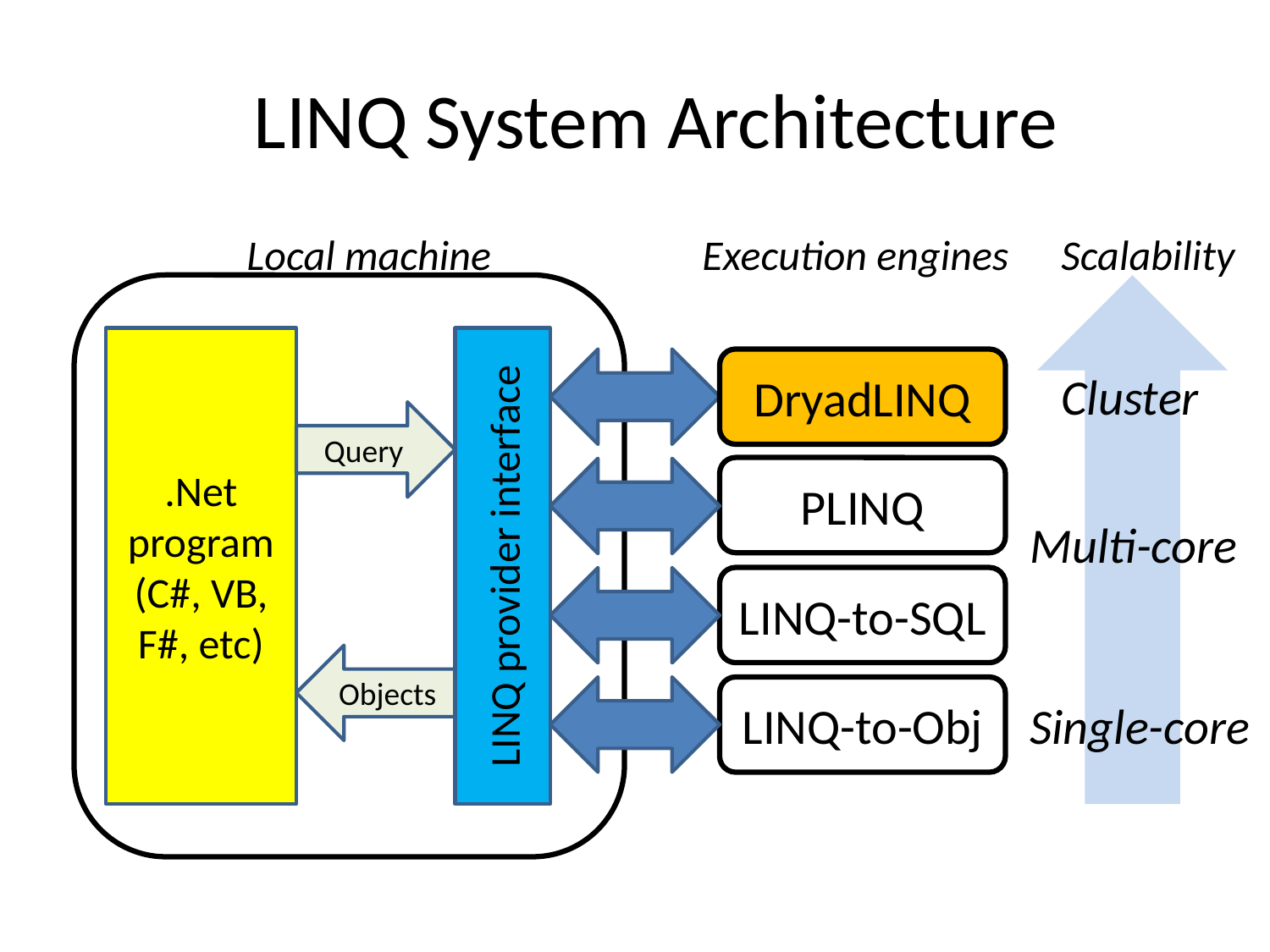

# LINQ System Architecture
Scalability
Local machine
Execution engines

.Net
program
(C#, VB, F#, etc)

DryadLINQ
Cluster
Query
PLINQ

Multi-core
LINQ provider interface
LINQ-to-SQL

Objects

LINQ-to-Obj
Single-core